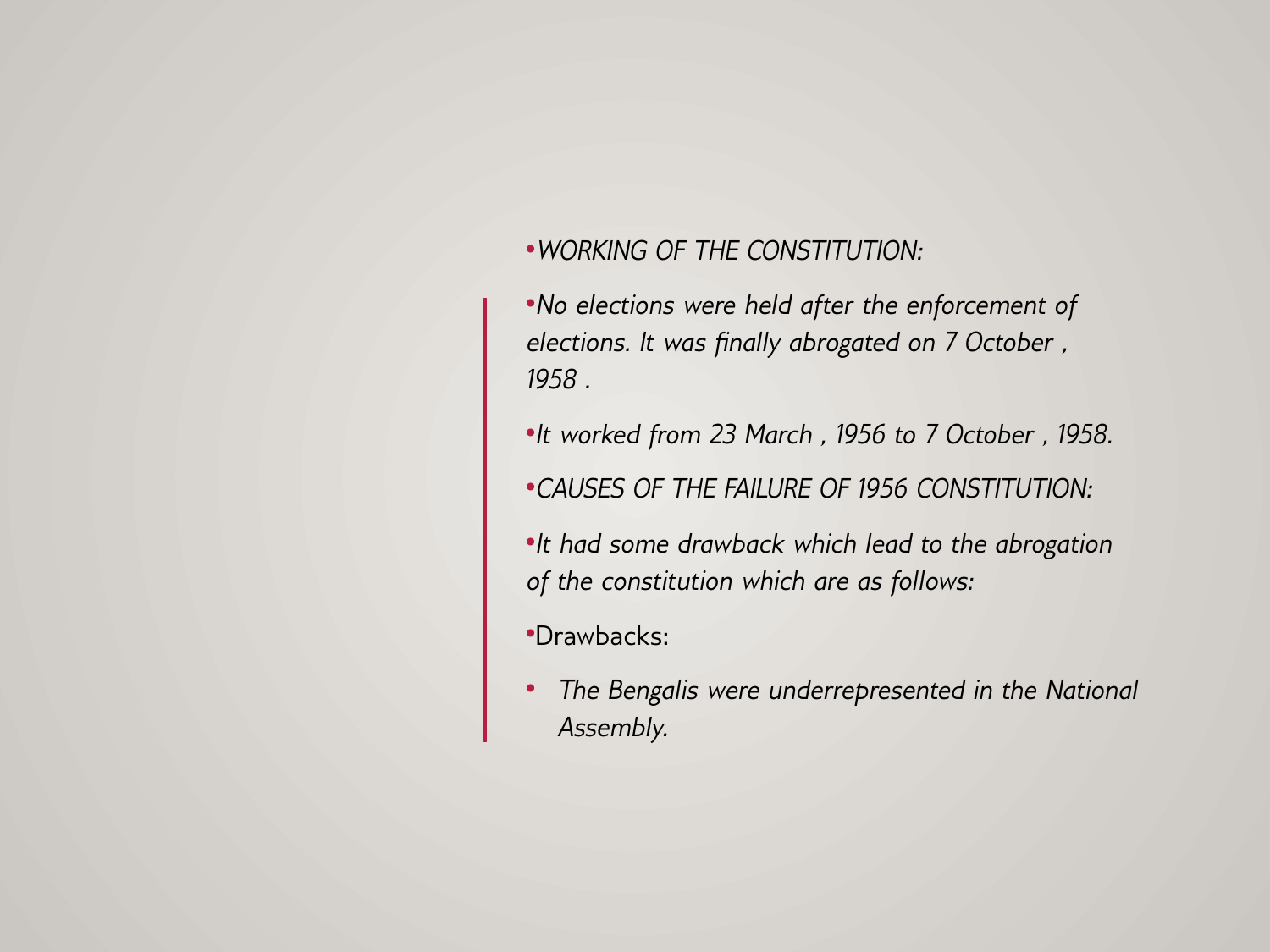

WORKING OF THE CONSTITUTION:
No elections were held after the enforcement of elections. It was finally abrogated on 7 October , 1958 .
It worked from 23 March , 1956 to 7 October , 1958.
CAUSES OF THE FAILURE OF 1956 CONSTITUTION:
It had some drawback which lead to the abrogation of the constitution which are as follows:
Drawbacks:
The Bengalis were underrepresented in the National Assembly.